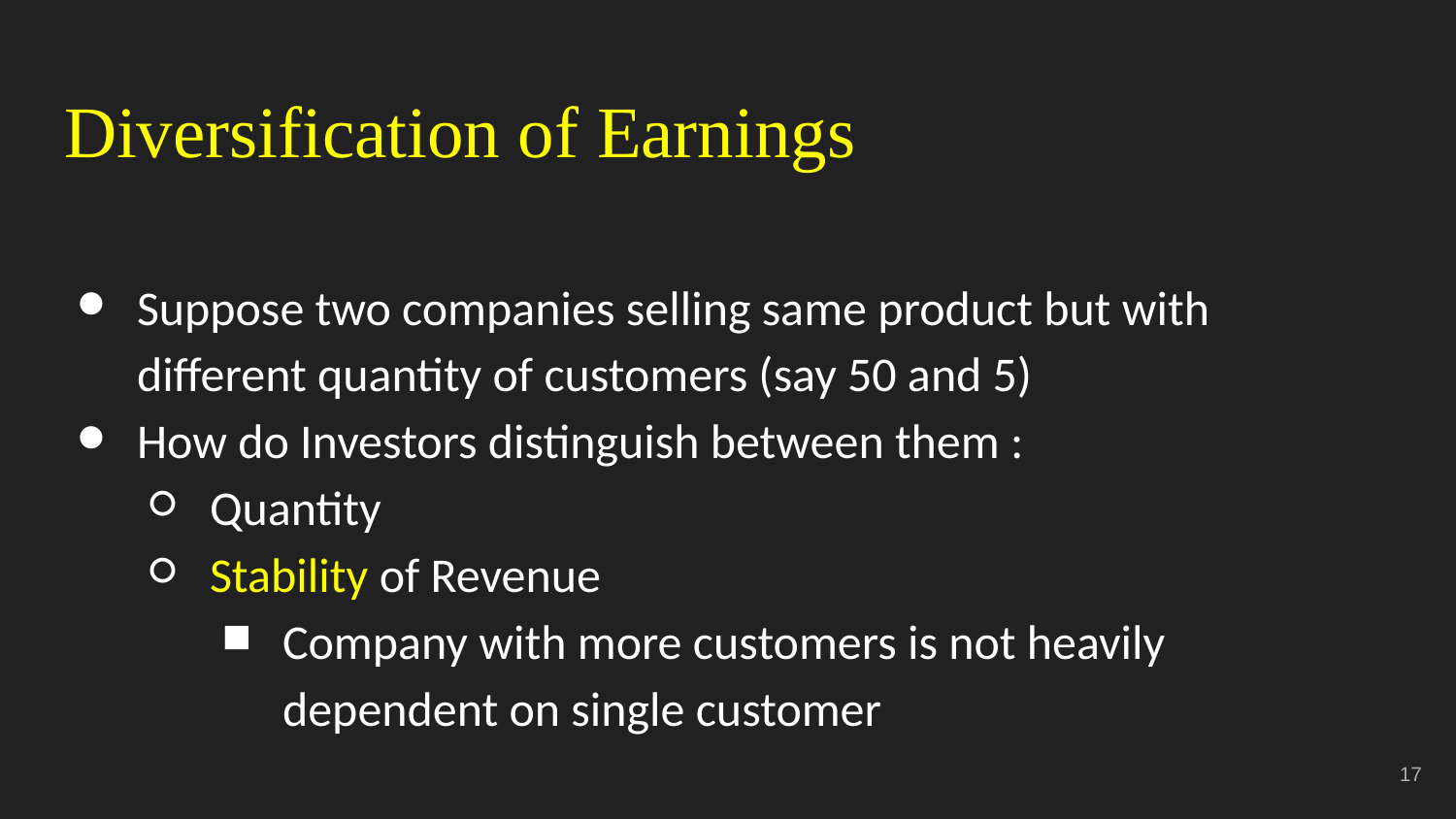

# Diversification of Earnings
Suppose two companies selling same product but with different quantity of customers (say 50 and 5)
How do Investors distinguish between them :
Quantity
Stability of Revenue
Company with more customers is not heavily dependent on single customer
17